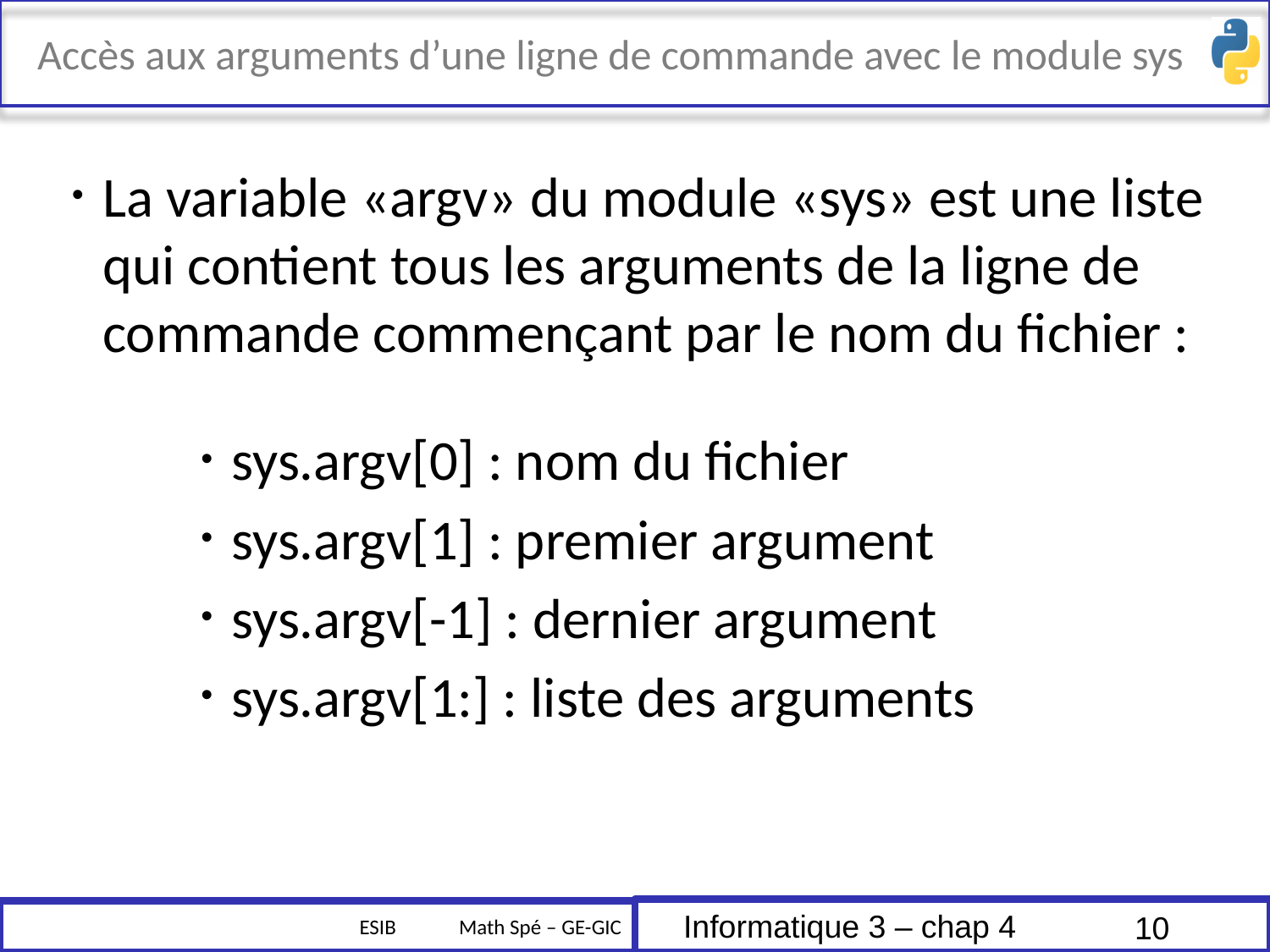

# Accès aux arguments d’une ligne de commande avec le module sys
La variable «argv» du module «sys» est une liste qui contient tous les arguments de la ligne de commande commençant par le nom du fichier :

sys.argv[0] : nom du fichier
sys.argv[1] : premier argument
sys.argv[-1] : dernier argument
sys.argv[1:] : liste des arguments

10